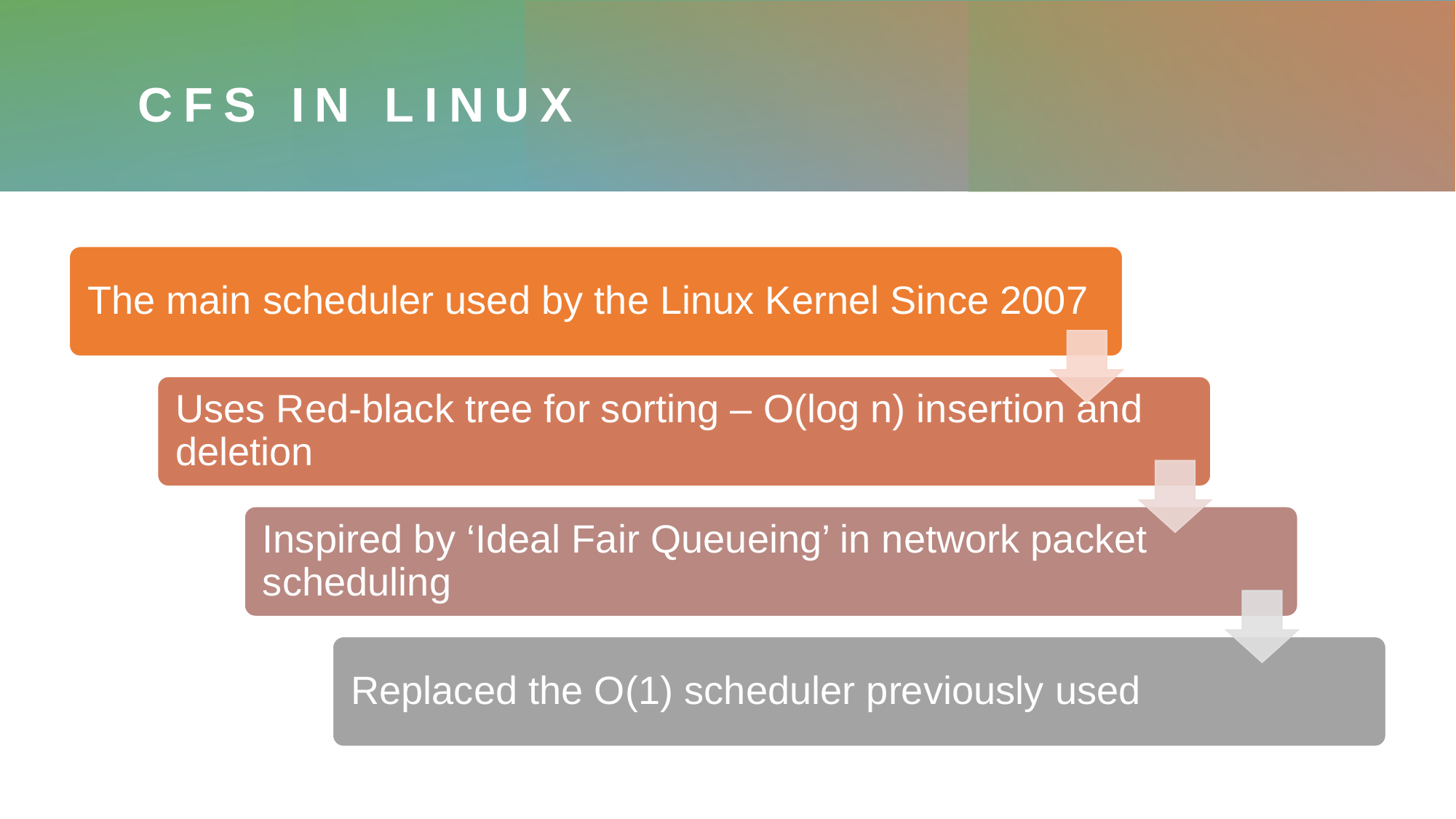

# CFS in Linux
The main scheduler used by the Linux Kernel Since 2007
Uses Red-black tree for sorting – O(log n) insertion and deletion
Inspired by ‘Ideal Fair Queueing’ in network packet scheduling
Replaced the O(1) scheduler previously used